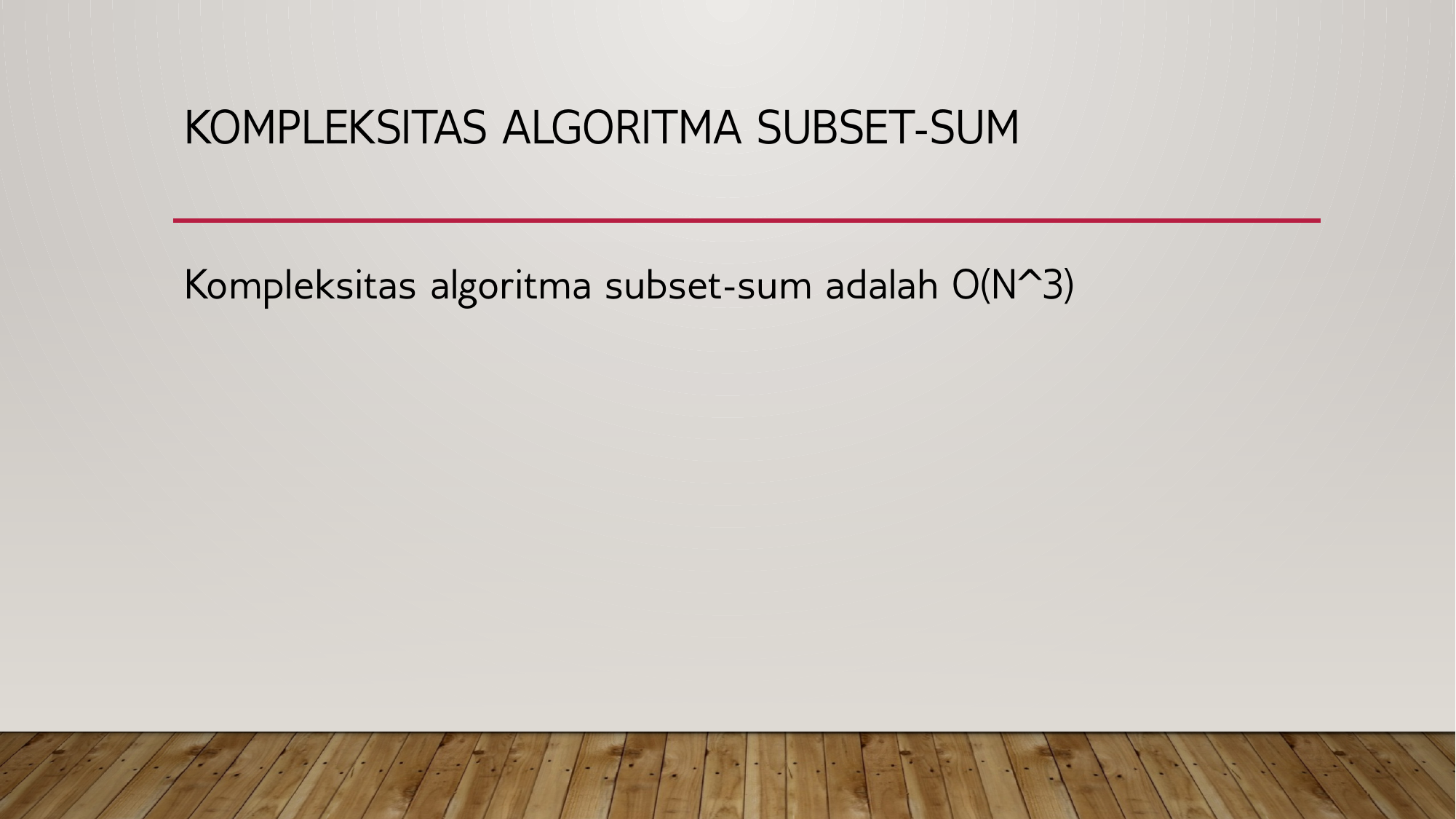

# Kompleksitas Algoritma Subset-Sum
Kompleksitas algoritma subset-sum adalah O(N^3)